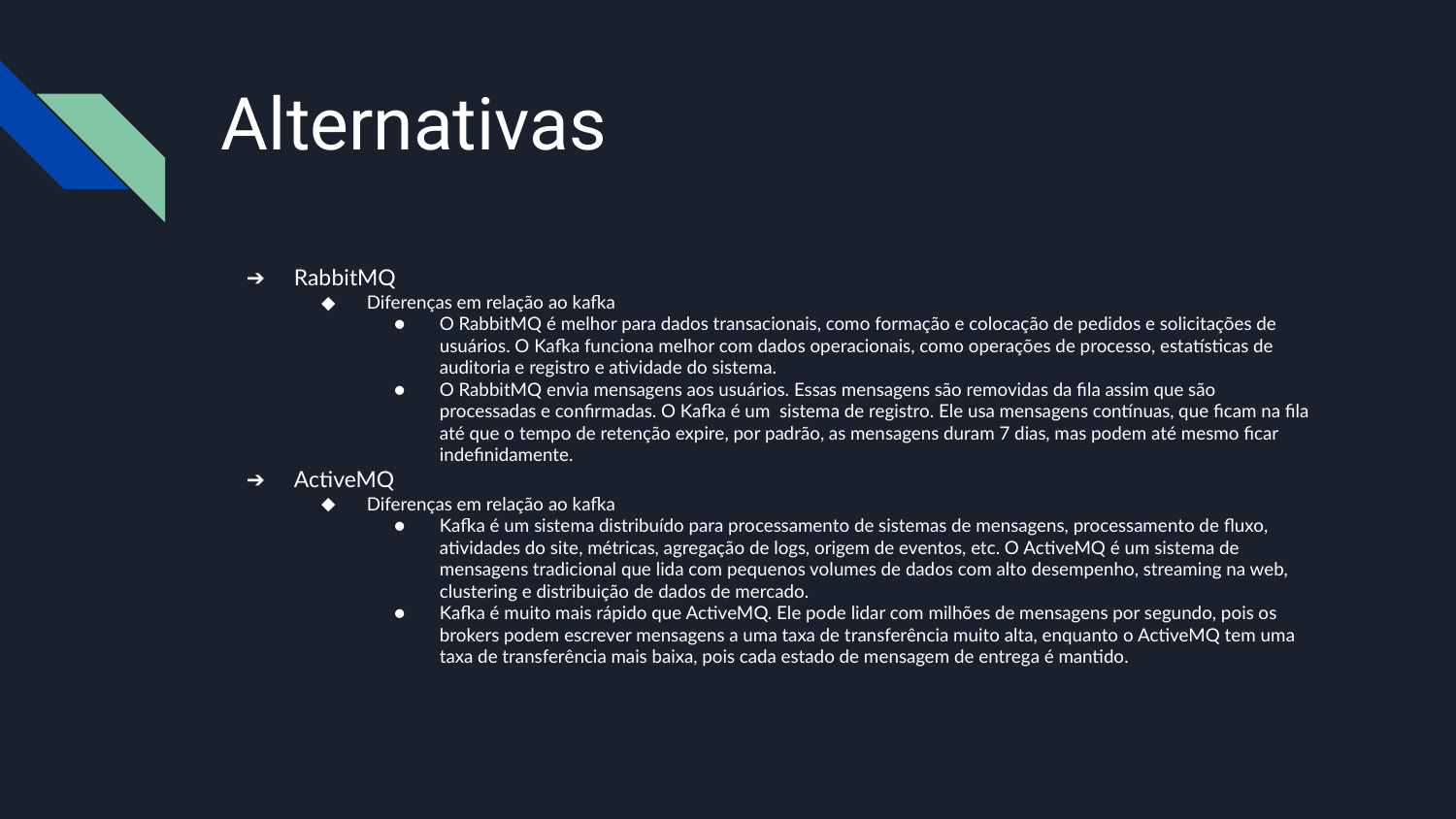

# Alternativas
RabbitMQ
Diferenças em relação ao kafka
O RabbitMQ é melhor para dados transacionais, como formação e colocação de pedidos e solicitações de usuários. O Kafka funciona melhor com dados operacionais, como operações de processo, estatísticas de auditoria e registro e atividade do sistema.
O RabbitMQ envia mensagens aos usuários. Essas mensagens são removidas da fila assim que são processadas e confirmadas. O Kafka é um  sistema de registro. Ele usa mensagens contínuas, que ficam na fila até que o tempo de retenção expire, por padrão, as mensagens duram 7 dias, mas podem até mesmo ficar indefinidamente.
ActiveMQ
Diferenças em relação ao kafka
Kafka é um sistema distribuído para processamento de sistemas de mensagens, processamento de fluxo, atividades do site, métricas, agregação de logs, origem de eventos, etc. O ActiveMQ é um sistema de mensagens tradicional que lida com pequenos volumes de dados com alto desempenho, streaming na web, clustering e distribuição de dados de mercado.
Kafka é muito mais rápido que ActiveMQ. Ele pode lidar com milhões de mensagens por segundo, pois os brokers podem escrever mensagens a uma taxa de transferência muito alta, enquanto o ActiveMQ tem uma taxa de transferência mais baixa, pois cada estado de mensagem de entrega é mantido.